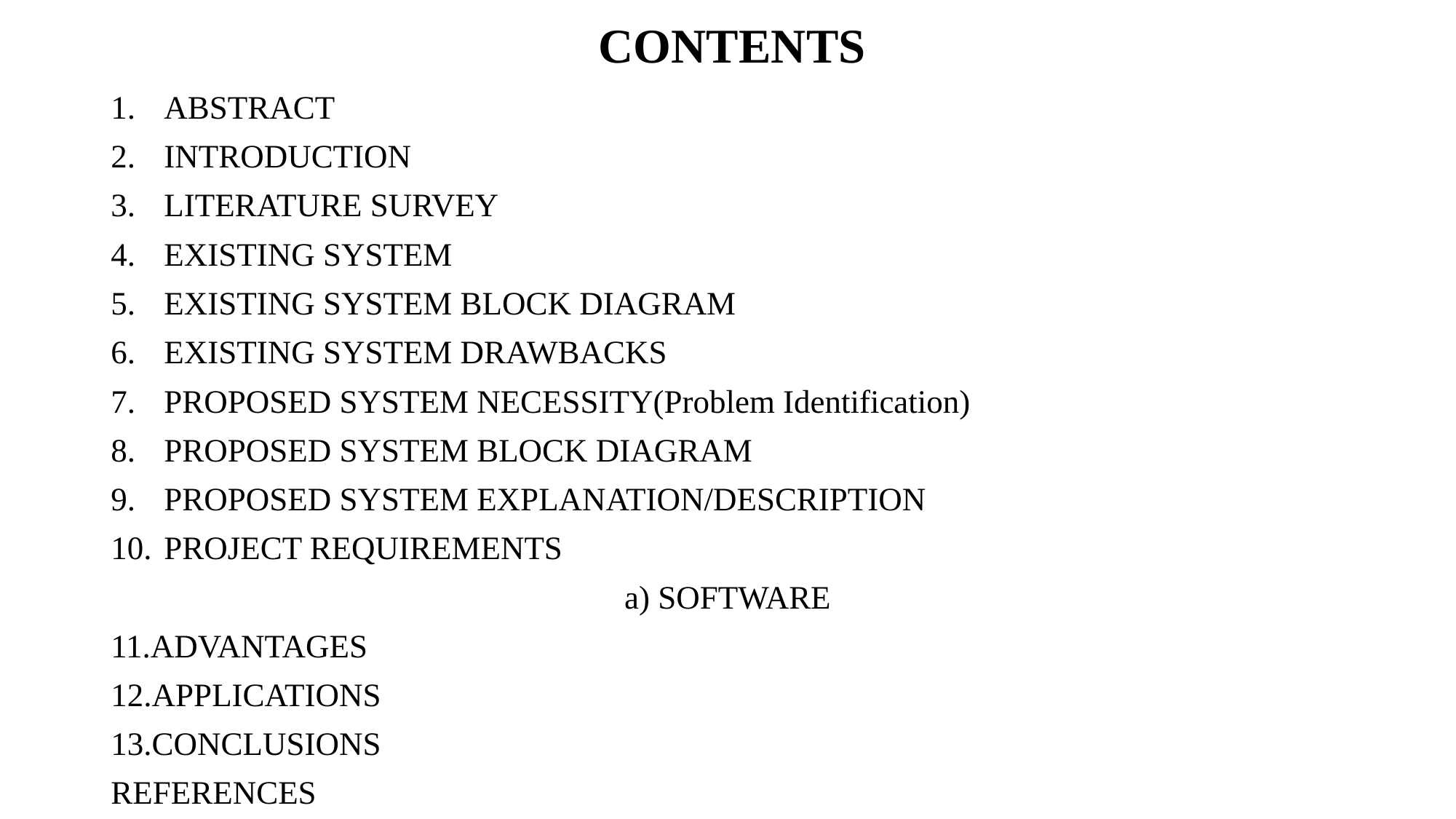

# CONTENTS
ABSTRACT
INTRODUCTION
LITERATURE SURVEY
EXISTING SYSTEM
EXISTING SYSTEM BLOCK DIAGRAM
EXISTING SYSTEM DRAWBACKS
PROPOSED SYSTEM NECESSITY(Problem Identification)
PROPOSED SYSTEM BLOCK DIAGRAM
PROPOSED SYSTEM EXPLANATION/DESCRIPTION
PROJECT REQUIREMENTS
a) SOFTWARE
11.ADVANTAGES
12.APPLICATIONS
13.CONCLUSIONS
REFERENCES